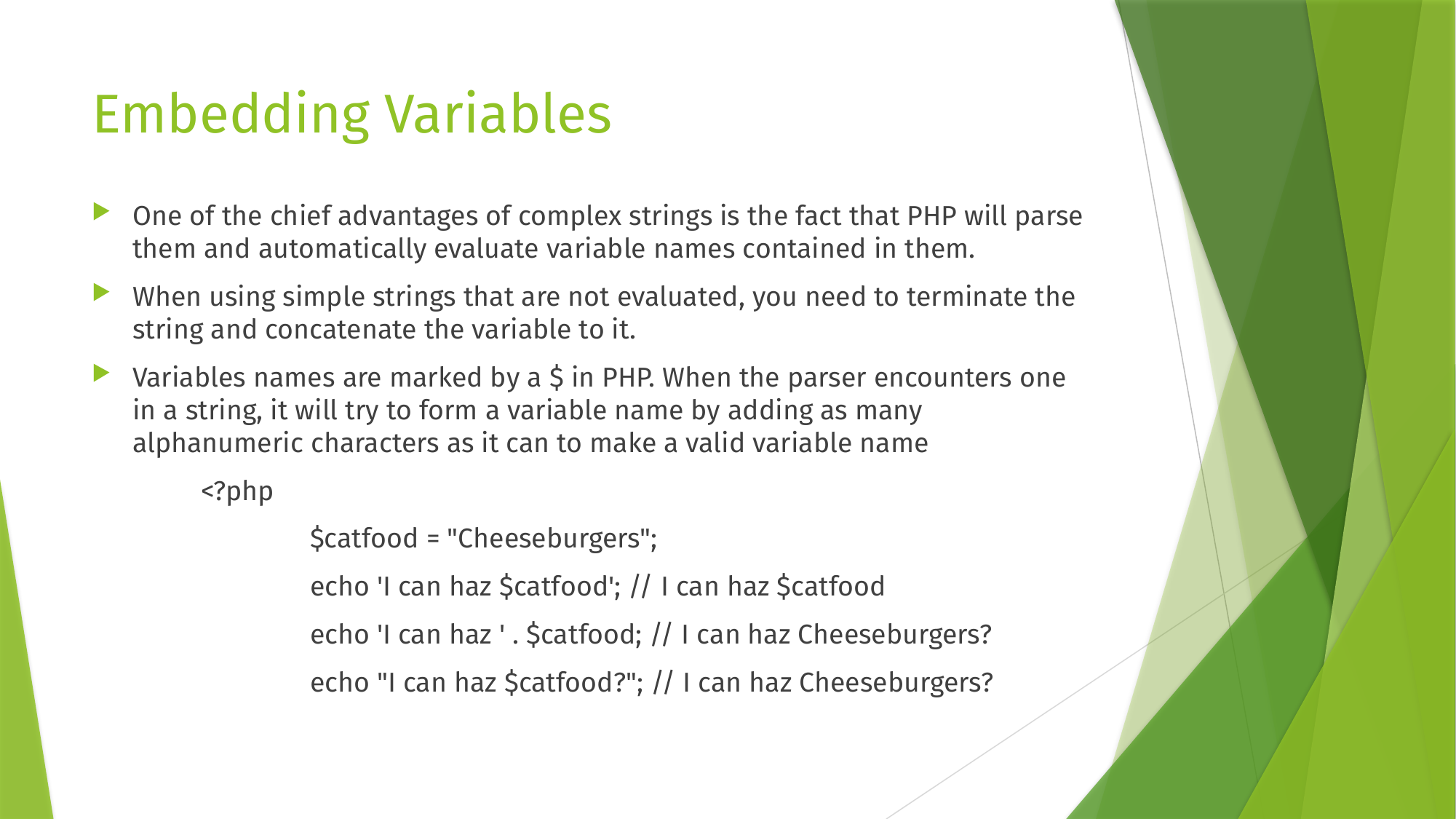

# Embedding Variables
One of the chief advantages of complex strings is the fact that PHP will parse them and automatically evaluate variable names contained in them.
When using simple strings that are not evaluated, you need to terminate the string and concatenate the variable to it.
Variables names are marked by a $ in PHP. When the parser encounters one in a string, it will try to form a variable name by adding as many alphanumeric characters as it can to make a valid variable name
	<?php
		$catfood = "Cheeseburgers";
  	  	echo 'I can haz $catfood'; // I can haz $catfood
   		echo 'I can haz ' . $catfood; // I can haz Cheeseburgers?
    		echo "I can haz $catfood?"; // I can haz Cheeseburgers?